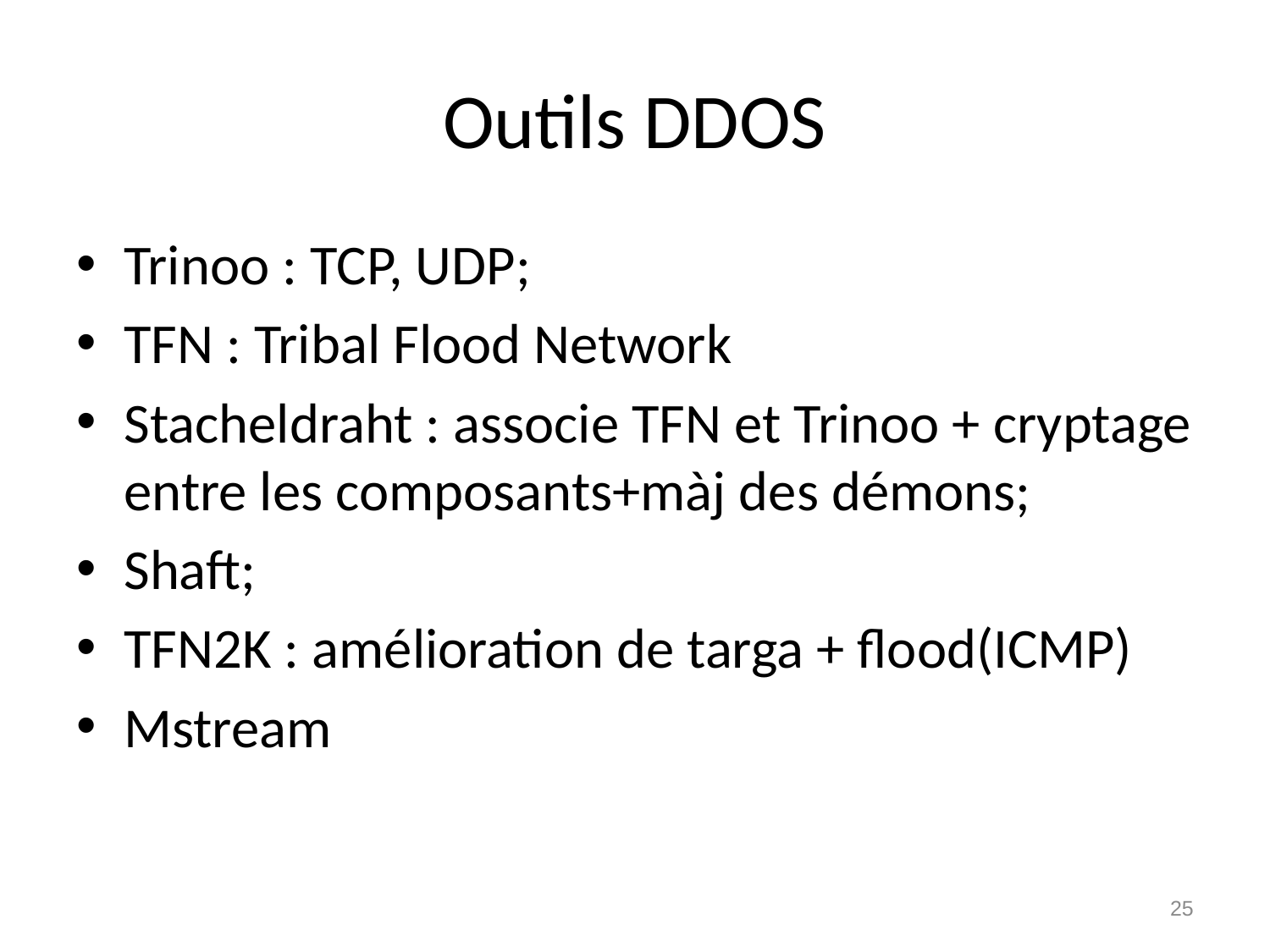

# Outils DDOS
Trinoo : TCP, UDP;
TFN : Tribal Flood Network
Stacheldraht : associe TFN et Trinoo + cryptage entre les composants+màj des démons;
Shaft;
TFN2K : amélioration de targa + flood(ICMP)
Mstream
25